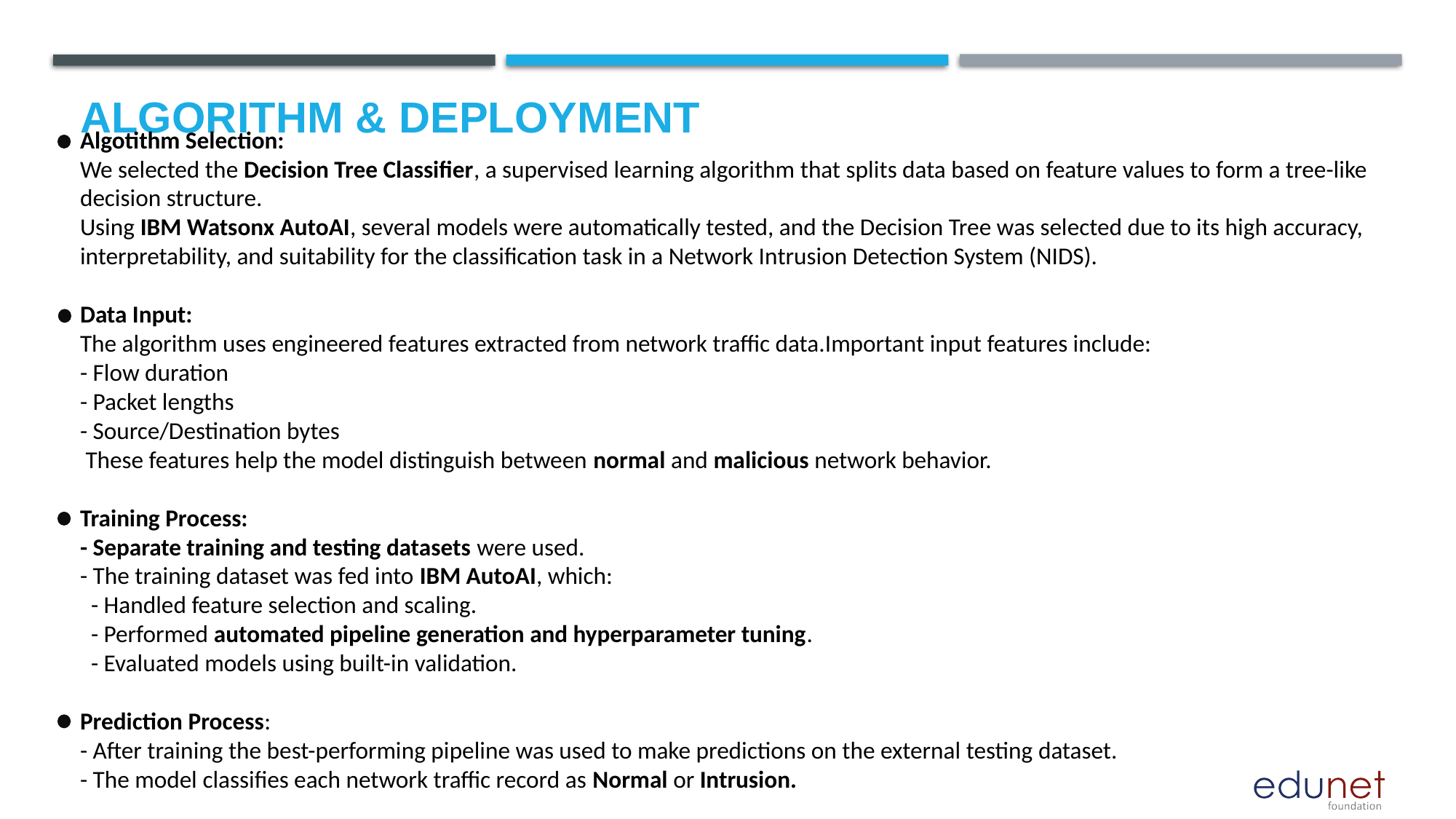

# Algorithm & Deployment
Algotithm Selection:
We selected the Decision Tree Classifier, a supervised learning algorithm that splits data based on feature values to form a tree-like decision structure.
Using IBM Watsonx AutoAI, several models were automatically tested, and the Decision Tree was selected due to its high accuracy, interpretability, and suitability for the classification task in a Network Intrusion Detection System (NIDS).

Data Input:
The algorithm uses engineered features extracted from network traffic data.Important input features include:
- Flow duration
- Packet lengths
- Source/Destination bytes
 These features help the model distinguish between normal and malicious network behavior.

Training Process:
- Separate training and testing datasets were used.
- The training dataset was fed into IBM AutoAI, which:
  - Handled feature selection and scaling.
  - Performed automated pipeline generation and hyperparameter tuning.
  - Evaluated models using built-in validation.

Prediction Process:
- After training the best-performing pipeline was used to make predictions on the external testing dataset.
- The model classifies each network traffic record as Normal or Intrusion.